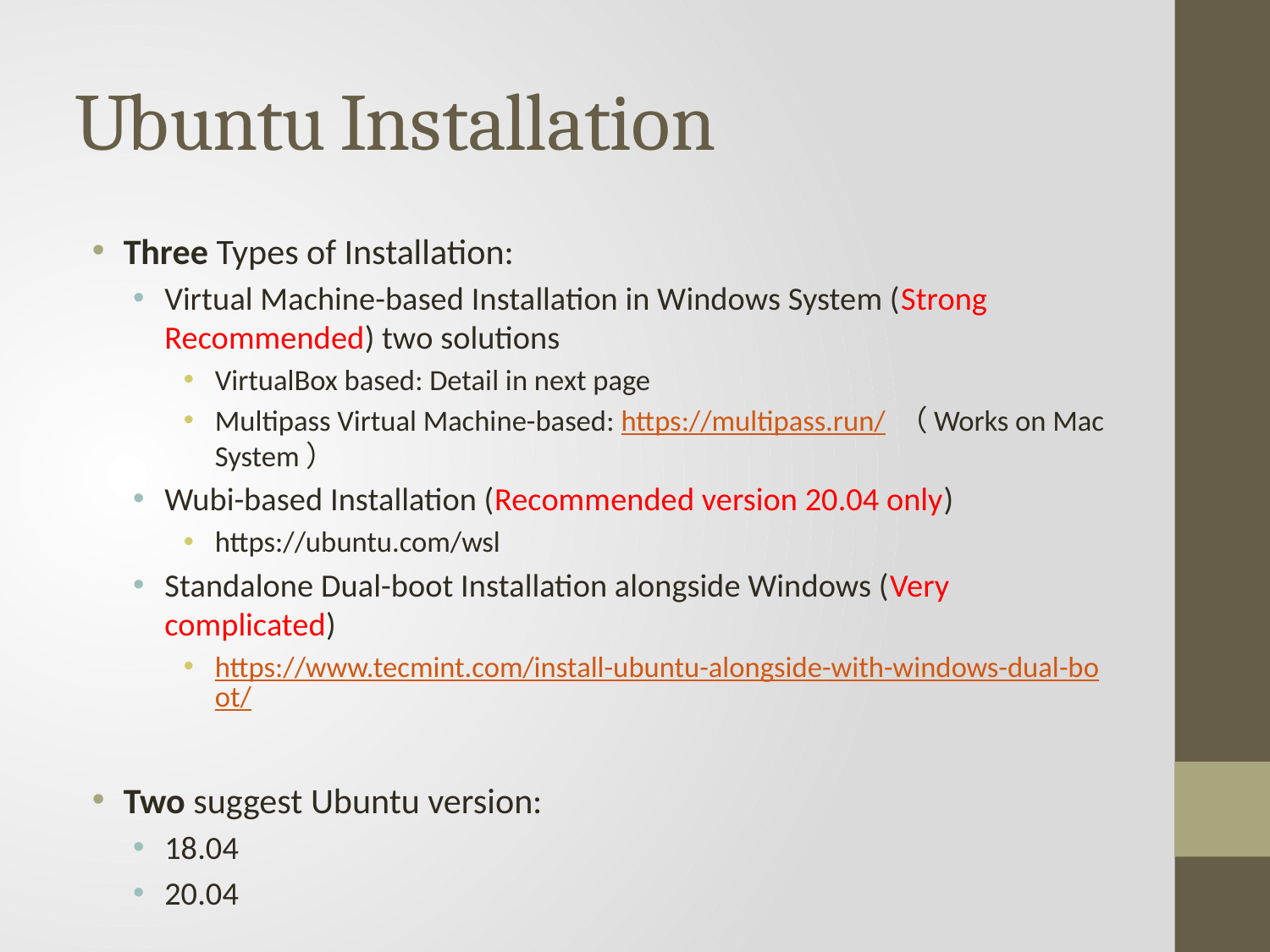

# Ubuntu Installation
Three Types of Installation:
Virtual Machine-based Installation in Windows System (Strong Recommended) two solutions
VirtualBox based: Detail in next page
Multipass Virtual Machine-based: https://multipass.run/ （Works on Mac System）
Wubi-based Installation (Recommended version 20.04 only)
https://ubuntu.com/wsl
Standalone Dual-boot Installation alongside Windows (Very complicated)
https://www.tecmint.com/install-ubuntu-alongside-with-windows-dual-boot/

Two suggest Ubuntu version:
18.04
20.04